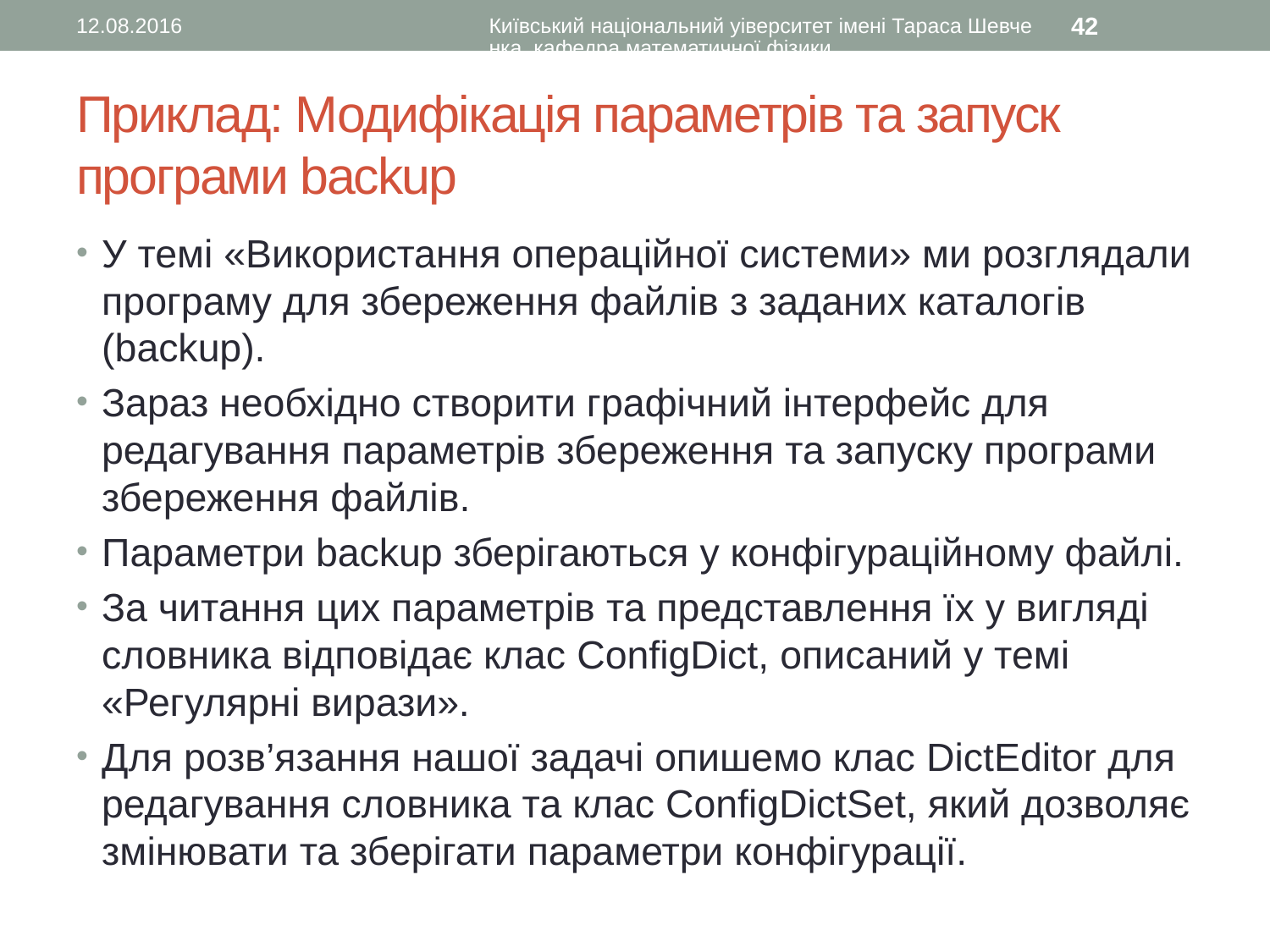

12.08.2016
Київський національний уіверситет імені Тараса Шевченка, кафедра математичної фізики
42
# Приклад: Модифікація параметрів та запуск програми backup
У темі «Використання операційної системи» ми розглядали програму для збереження файлів з заданих каталогів (backup).
Зараз необхідно створити графічний інтерфейс для редагування параметрів збереження та запуску програми збереження файлів.
Параметри backup зберігаються у конфігураційному файлі.
За читання цих параметрів та представлення їх у вигляді словника відповідає клас ConfigDict, описаний у темі «Регулярні вирази».
Для розв’язання нашої задачі опишемо клас DictEditor для редагування словника та клас ConfigDictSet, який дозволяє змінювати та зберігати параметри конфігурації.